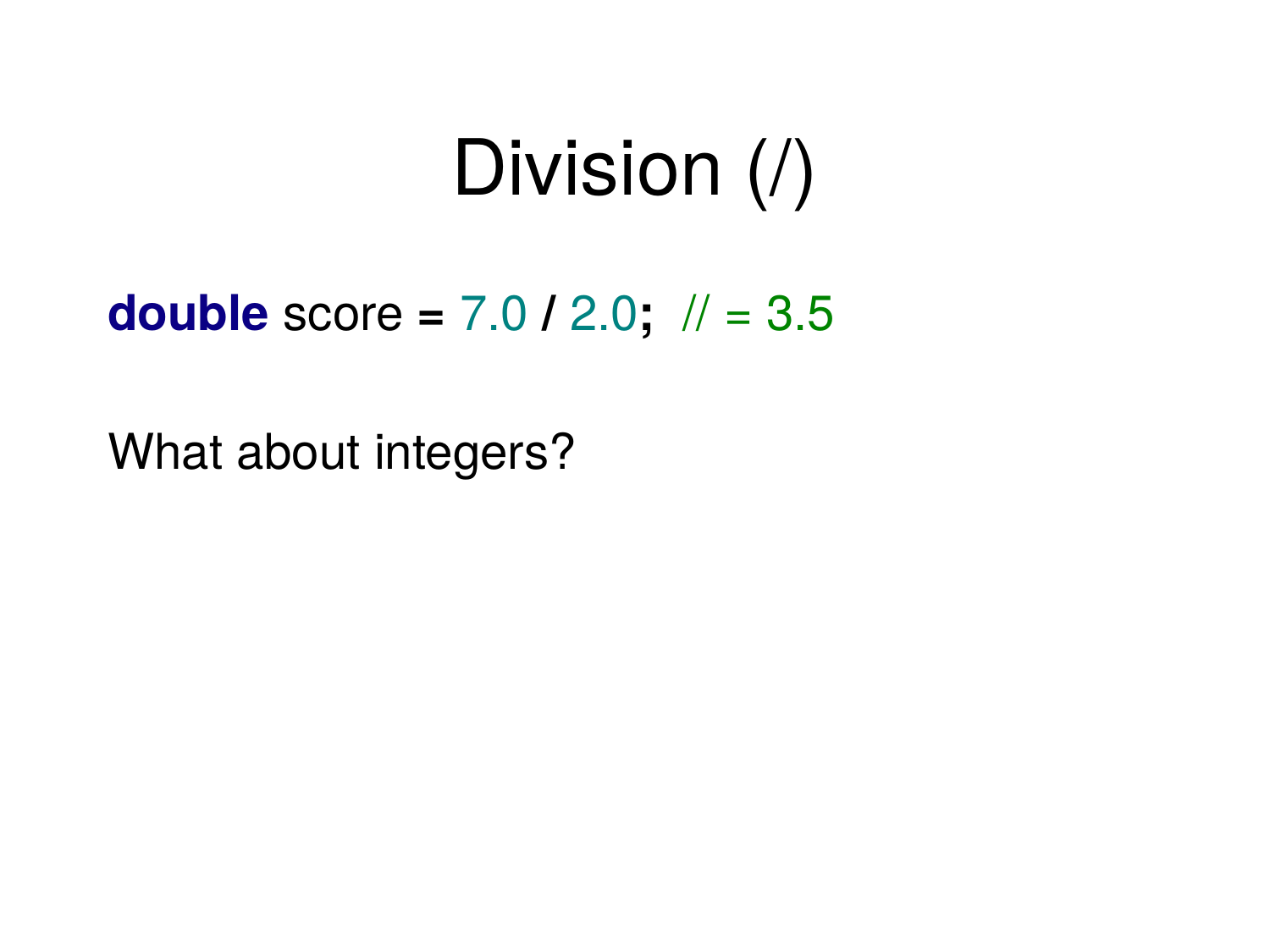

# Division (/)
double score = 7.0 / 2.0;  // = 3.5

What about integers?